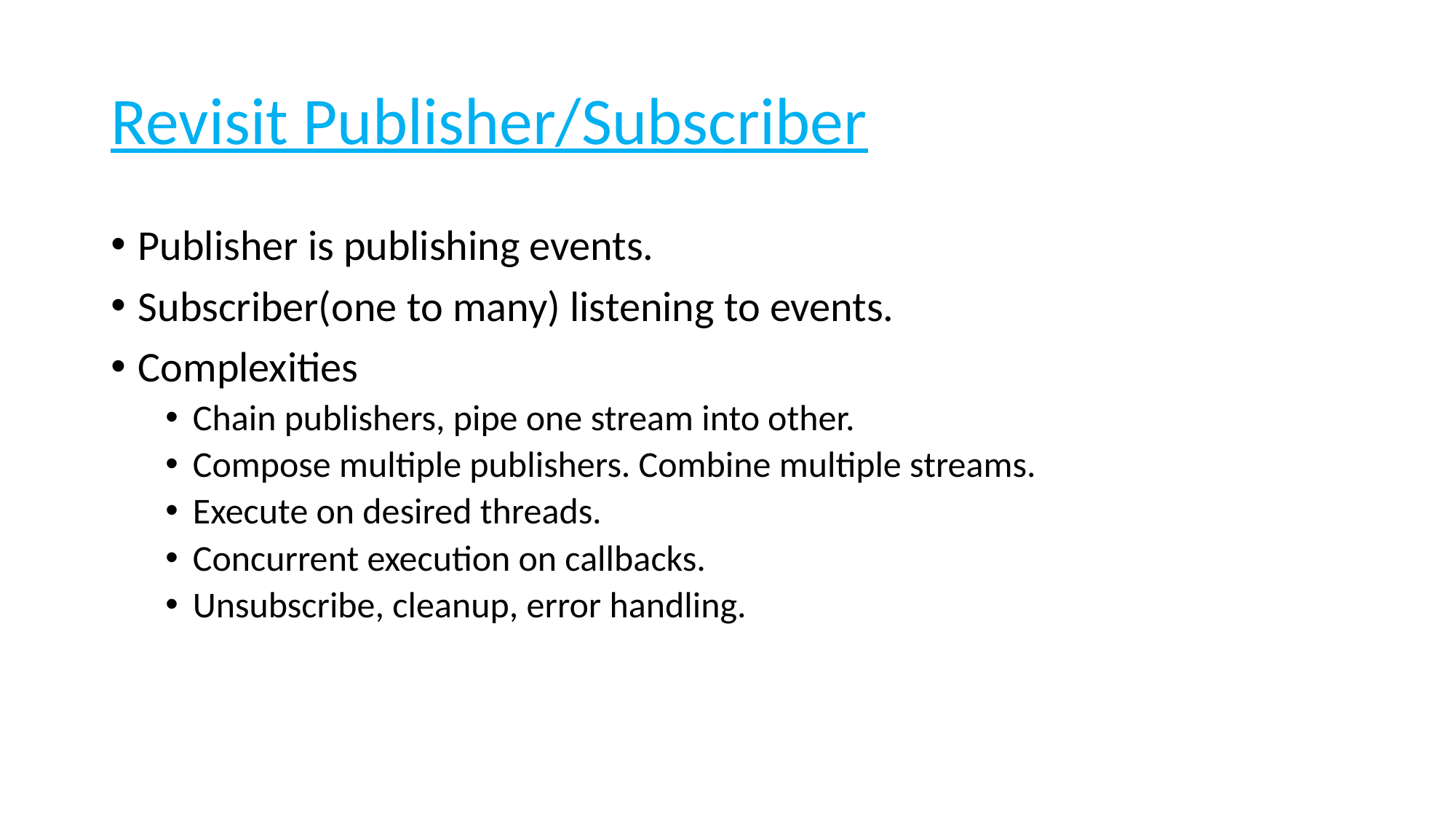

# Revisit Publisher/Subscriber
Publisher is publishing events.
Subscriber(one to many) listening to events.
Complexities
Chain publishers, pipe one stream into other.
Compose multiple publishers. Combine multiple streams.
Execute on desired threads.
Concurrent execution on callbacks.
Unsubscribe, cleanup, error handling.